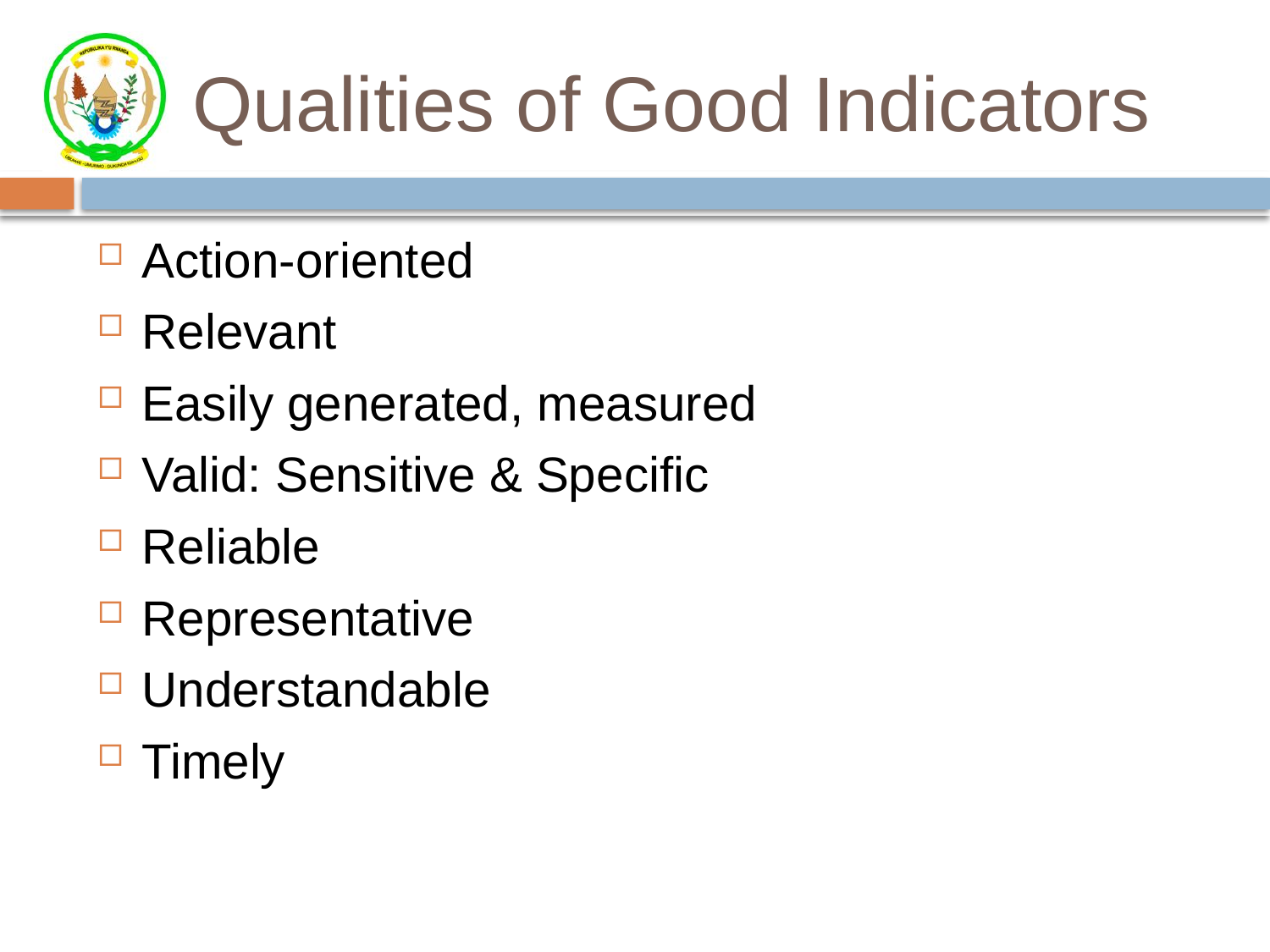

# Qualities of Good Indicators
Action-oriented
Relevant
Easily generated, measured
Valid: Sensitive & Specific
Reliable
Representative
Understandable
Timely